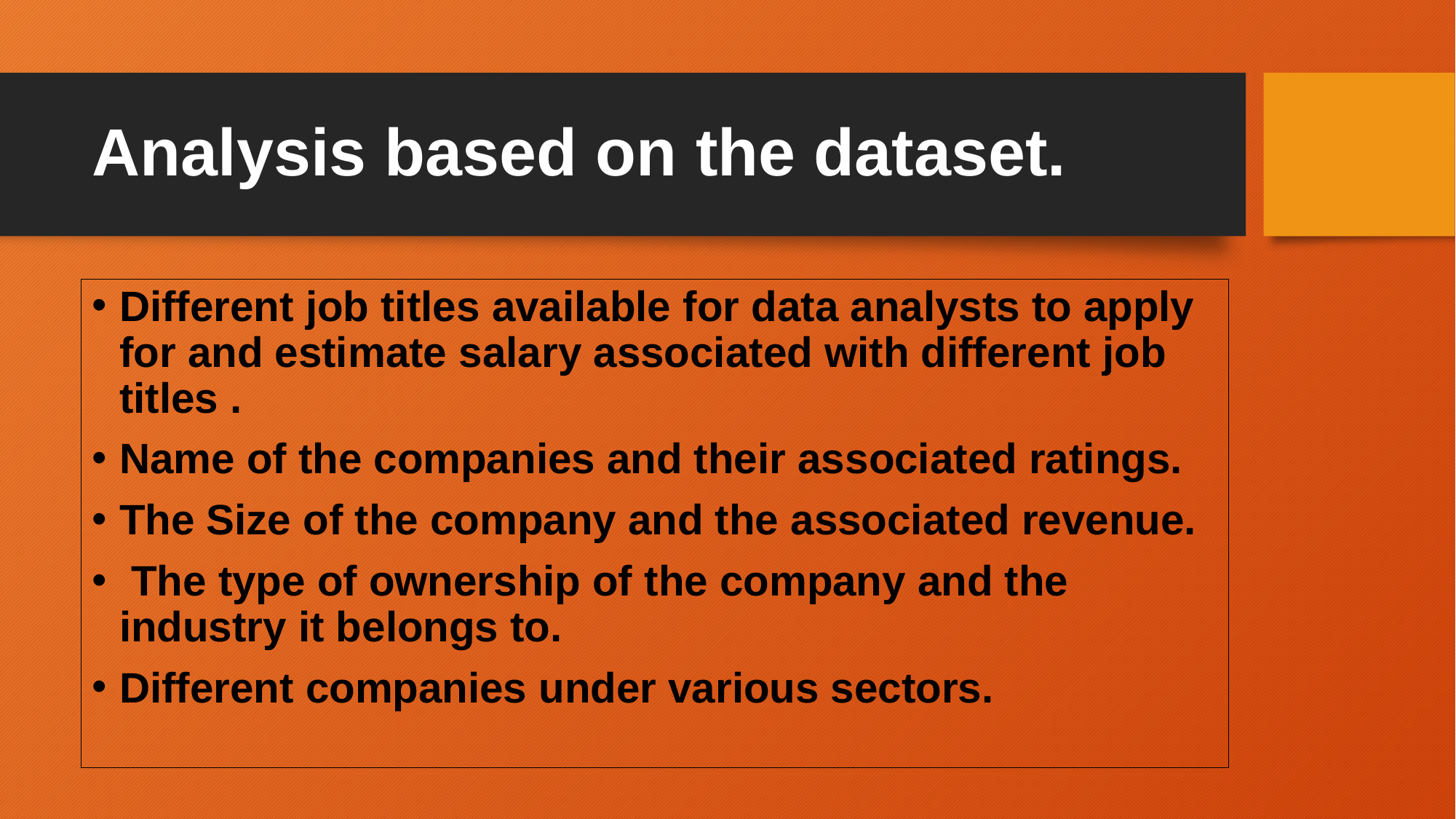

# Analysis based on the dataset.
Different job titles available for data analysts to apply for and estimate salary associated with different job titles .
Name of the companies and their associated ratings.
The Size of the company and the associated revenue.
 The type of ownership of the company and the industry it belongs to.
Different companies under various sectors.